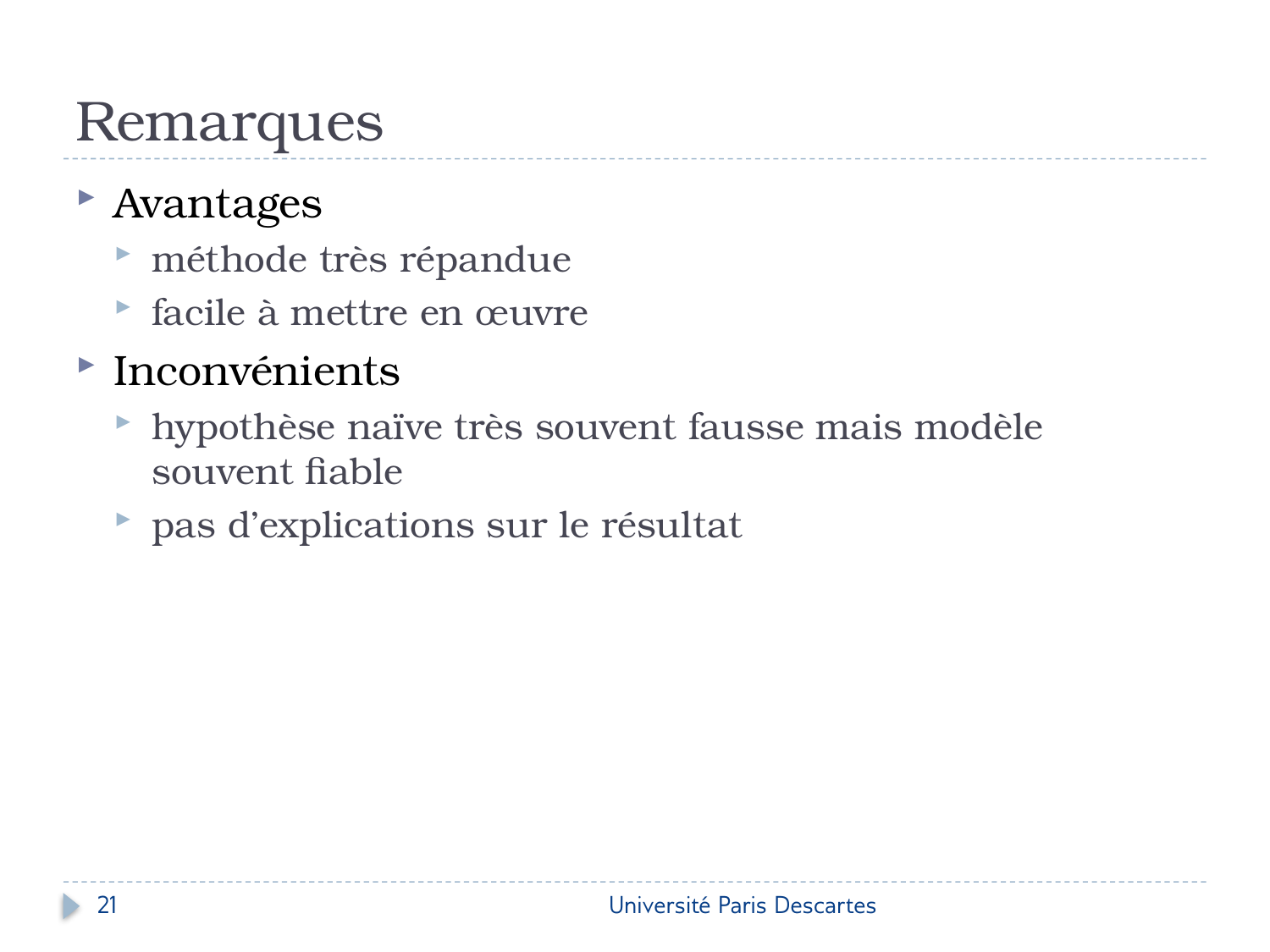

# Remarques
Avantages
méthode très répandue
facile à mettre en œuvre
Inconvénients
hypothèse naïve très souvent fausse mais modèle souvent fiable
pas d’explications sur le résultat
21
Université Paris Descartes